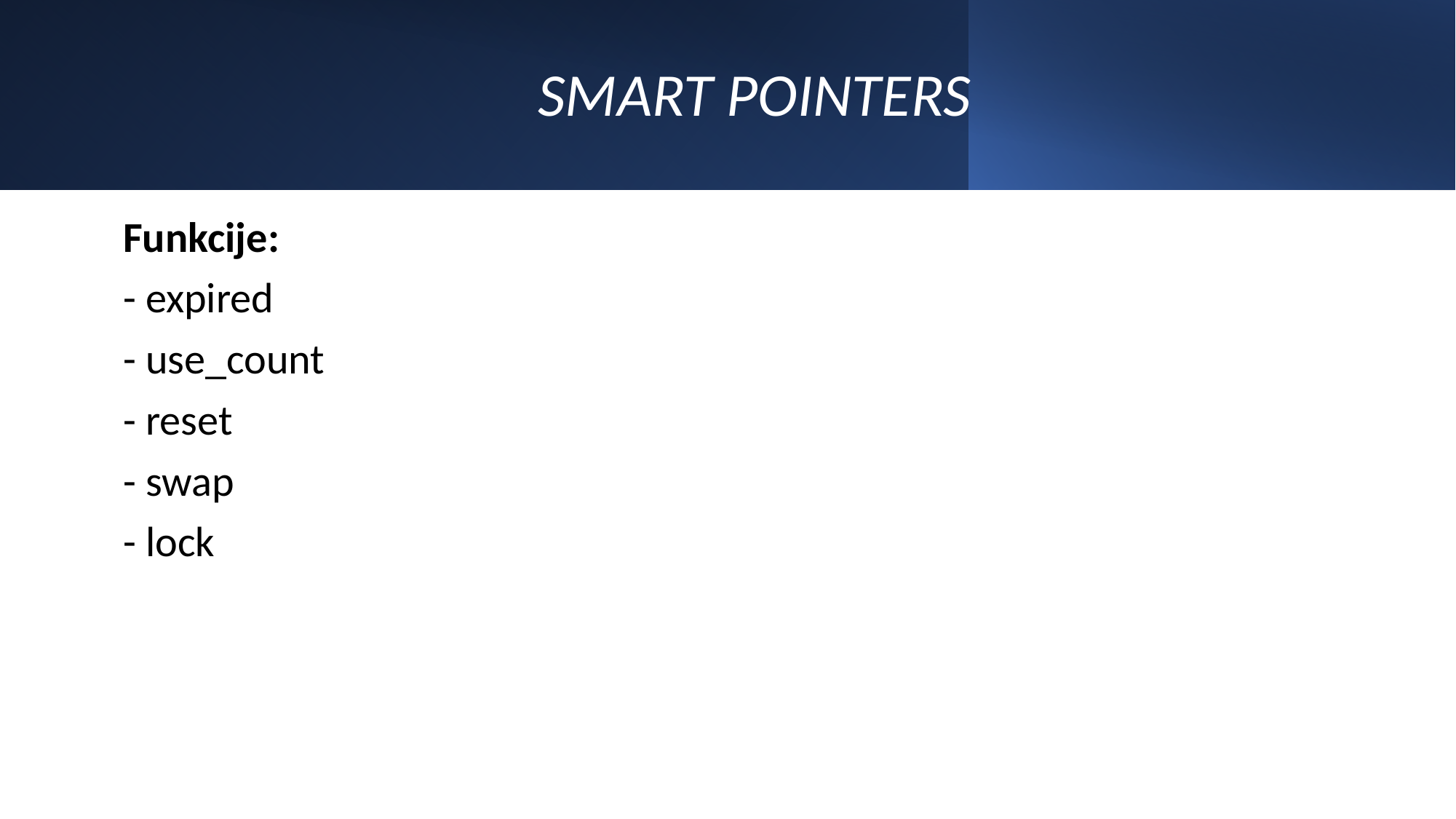

# SMART POINTERS
Funkcije:
- expired
- use_count
- reset
- swap
- lock